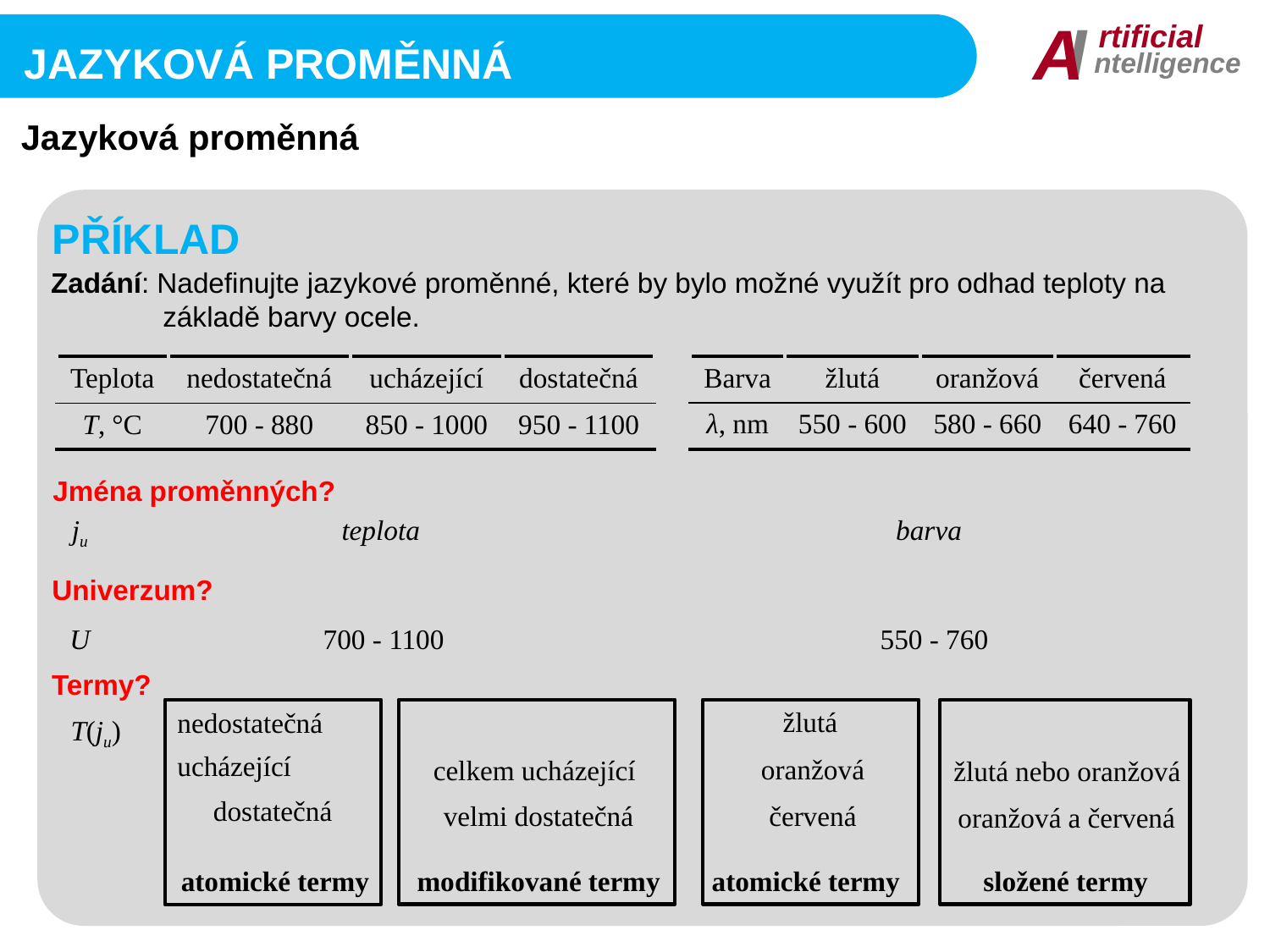

I
A
rtificial
ntelligence

Jazyková proměnná
Jazyková proměnná

PŘÍKLAD
Zadání: Nadefinujte jazykové proměnné, které by bylo možné využít pro odhad teploty na základě barvy ocele.
| Barva | žlutá | oranžová | červená |
| --- | --- | --- | --- |
| λ, nm | 550 - 600 | 580 - 660 | 640 - 760 |
| Teplota | nedostatečná | ucházející | dostatečná |
| --- | --- | --- | --- |
| T, °C | 700 - 880 | 850 - 1000 | 950 - 1100 |
Jména proměnných?
ju
teplota
barva
Univerzum?
U
700 - 1100
550 - 760
Termy?
žlutá
nedostatečná

T(ju)
ucházející
oranžová
celkem ucházející
žlutá nebo oranžová
dostatečná
velmi dostatečná
červená
oranžová a červená
atomické termy
modifikované termy
atomické termy
složené termy